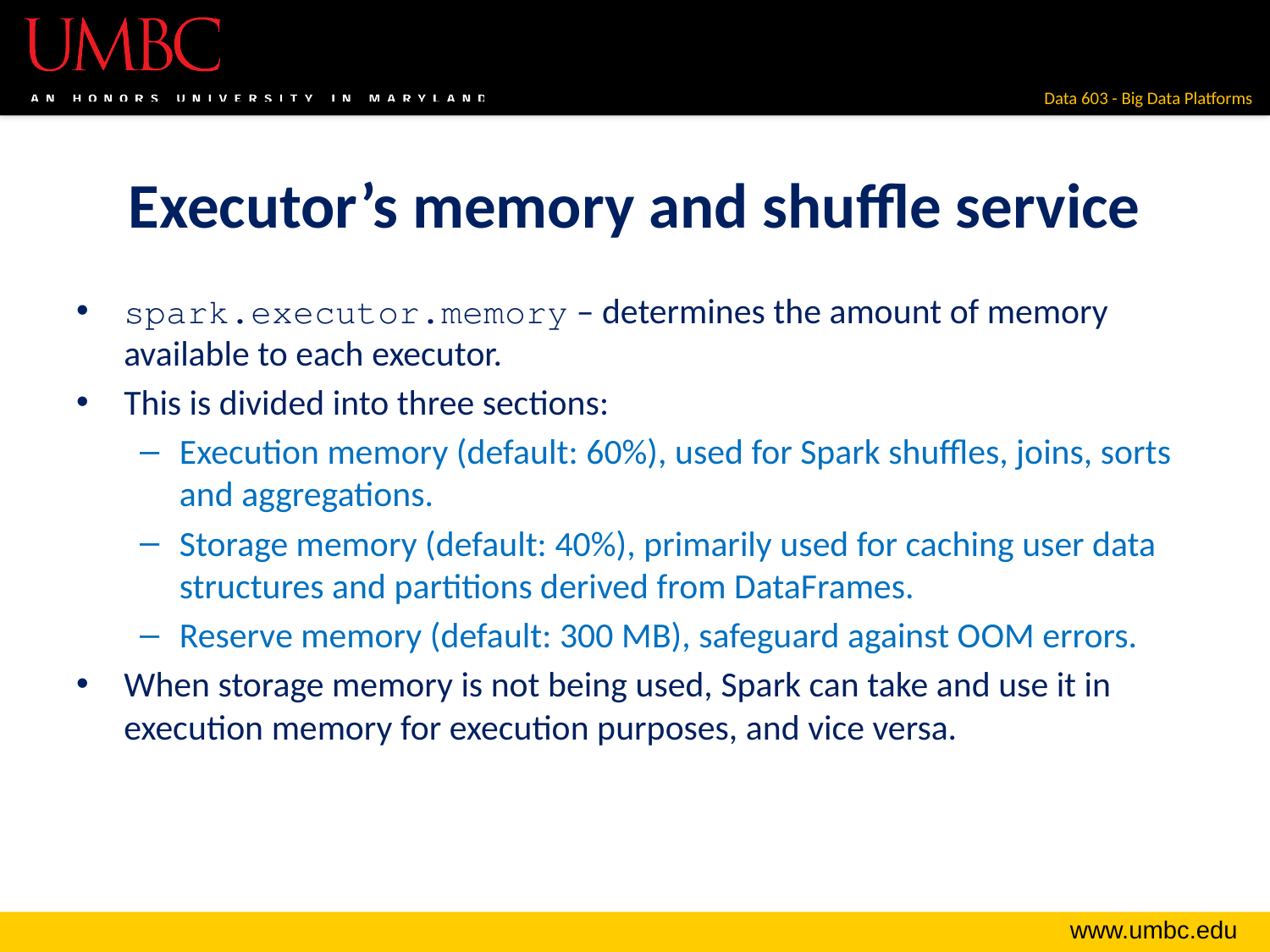

# Executor’s memory and shuffle service
spark.executor.memory – determines the amount of memory available to each executor.
This is divided into three sections:
Execution memory (default: 60%), used for Spark shuffles, joins, sorts and aggregations.
Storage memory (default: 40%), primarily used for caching user data structures and partitions derived from DataFrames.
Reserve memory (default: 300 MB), safeguard against OOM errors.
When storage memory is not being used, Spark can take and use it in execution memory for execution purposes, and vice versa.